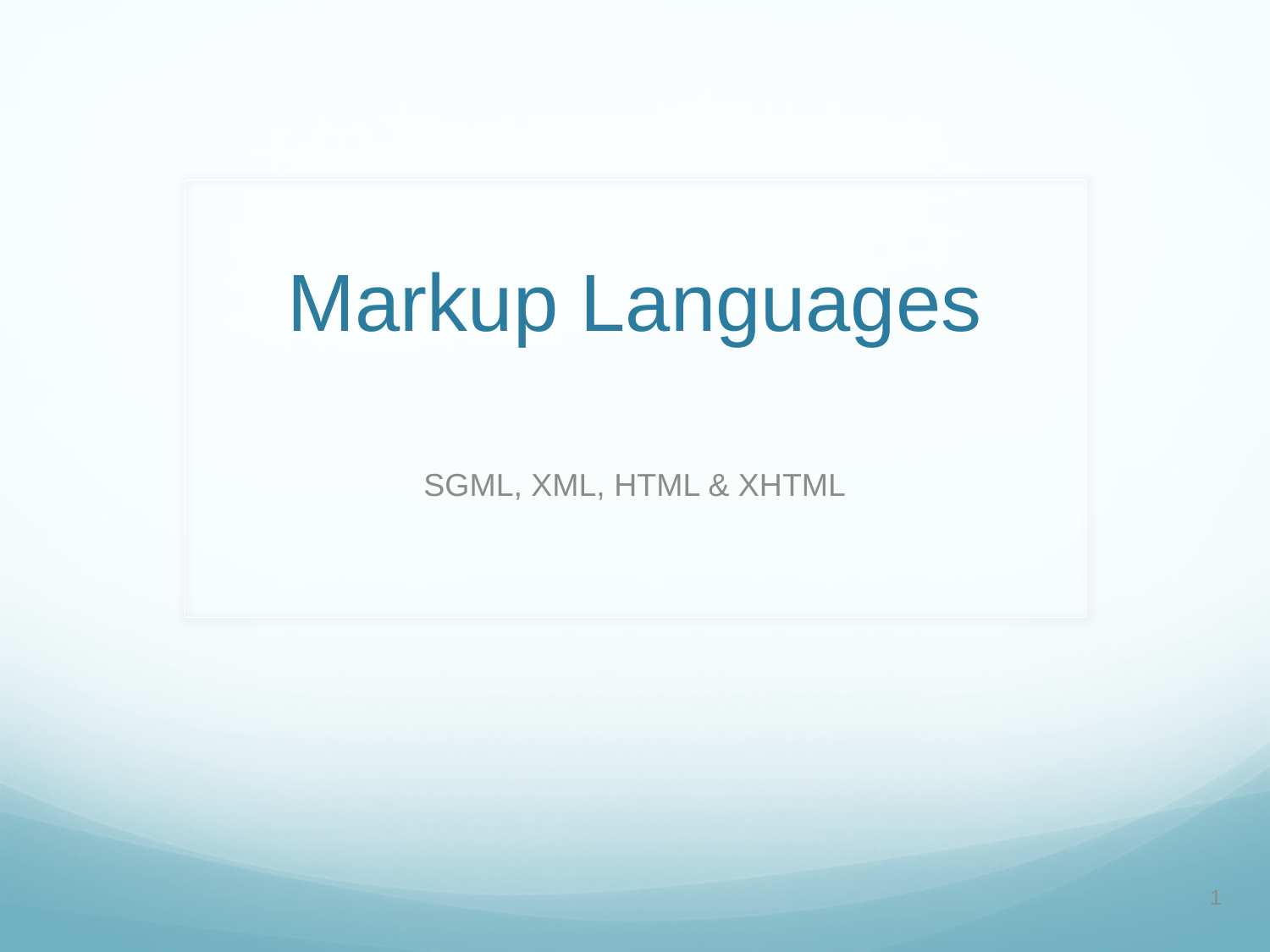

# Markup Languages
SGML, XML, HTML & XHTML
1